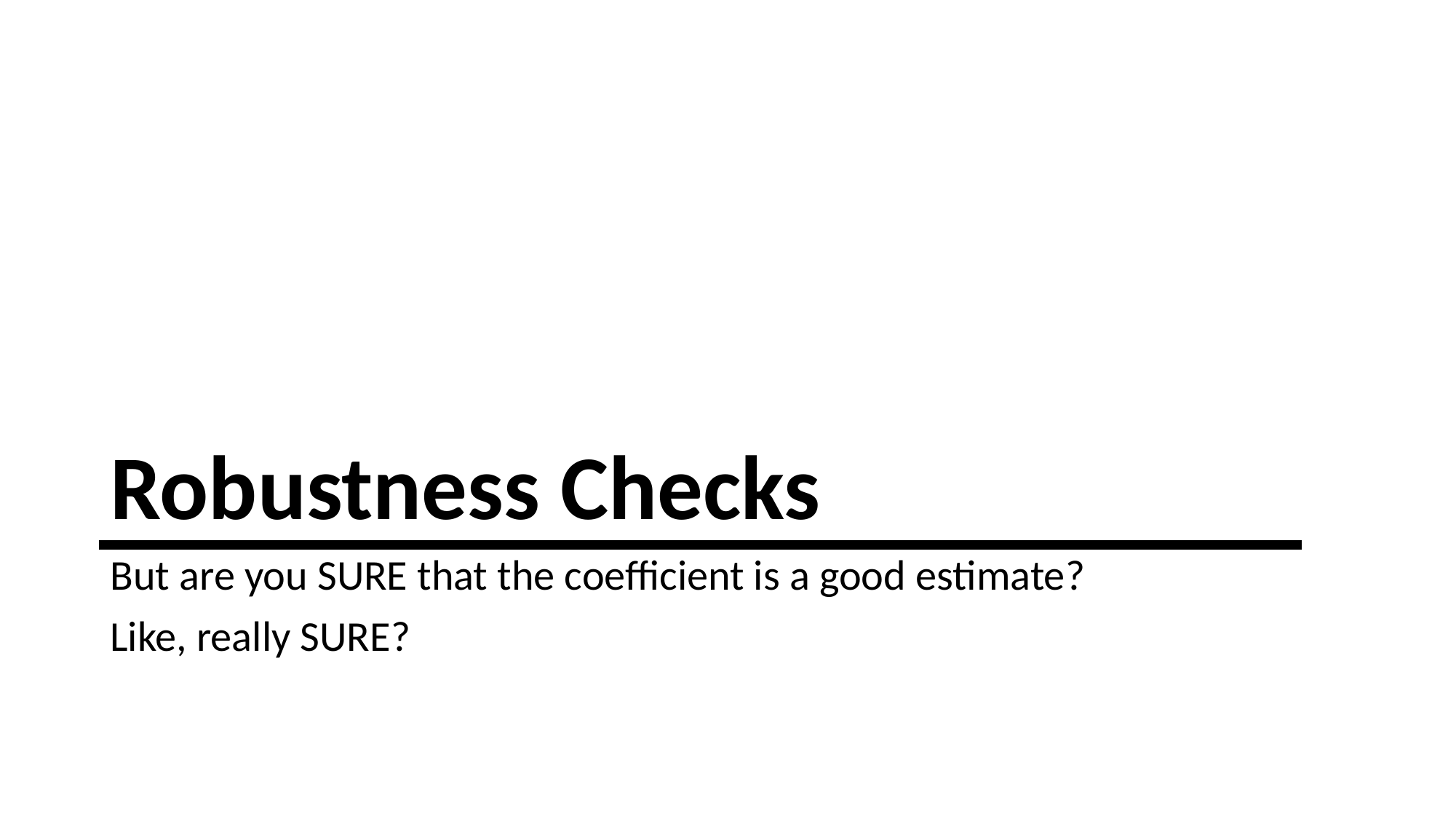

# Robustness Checks
But are you SURE that the coefficient is a good estimate?
Like, really SURE?